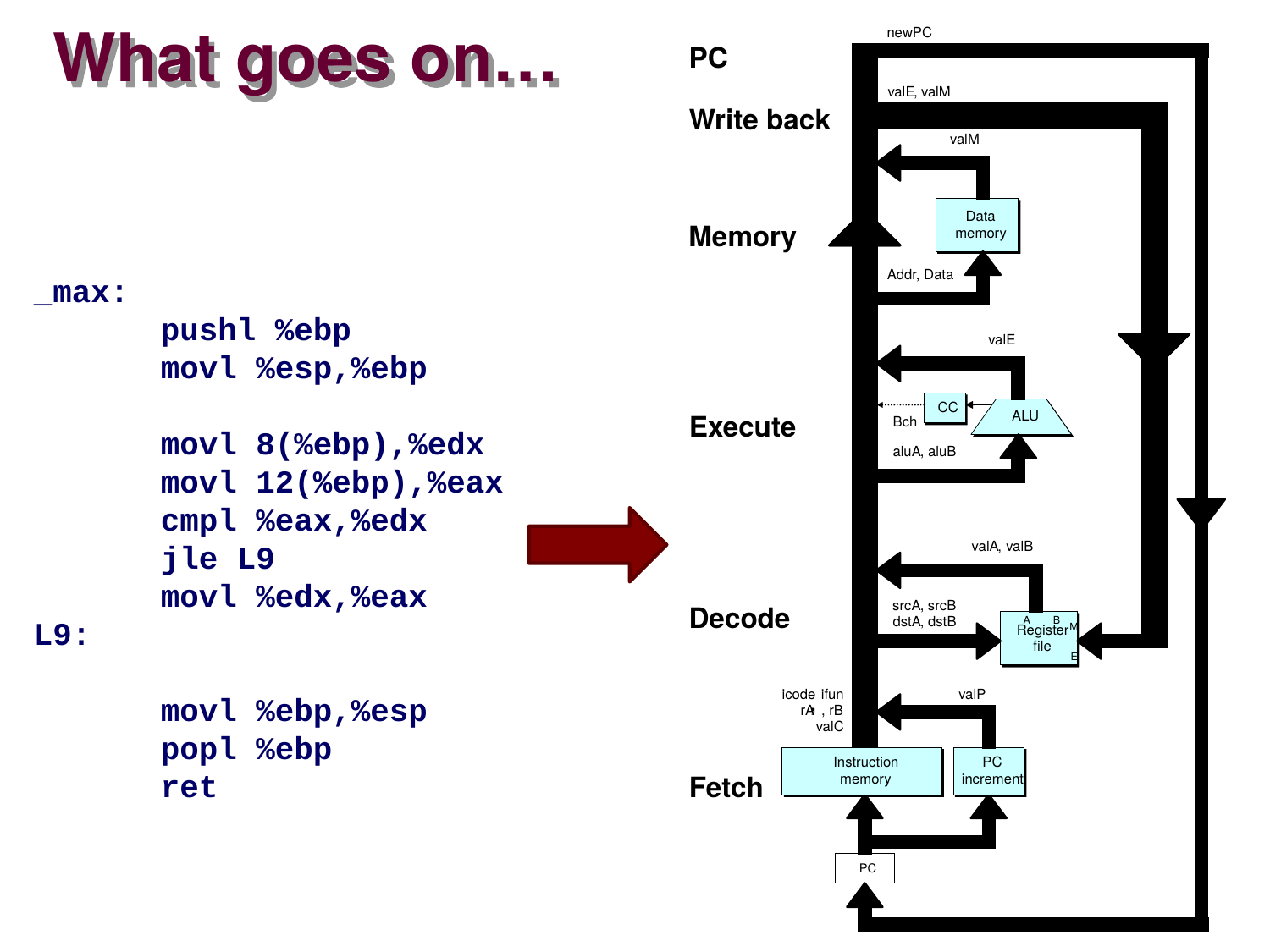

# What goes on…

newPC

PC

valE
,
valM

Write back

valM

Data
Data

Memory
memory
memory

_max:
	pushl %ebp
	movl %esp,%ebp

	movl 8(%ebp),%edx
	movl 12(%ebp),%eax
	cmpl %eax,%edx
	jle L9
	movl %edx,%eax
L9:

	movl %ebp,%esp
	popl %ebp
	ret
Addr
, Data

valE

CC

CC

ALU

ALU
Execute
Bch

aluA
,
aluB

valA
,
valB

srcA
,
srcB
Decode

A
A
B
B
dstA
,
dstB

M
M
Register
Register

Register
Register

file
file
file
file

E
E

icode
,
ifun
valP

rA
,
rB

valC

Instruction
PC
Instruction
PC

memory
increment
Fetch
memory
increment

PC